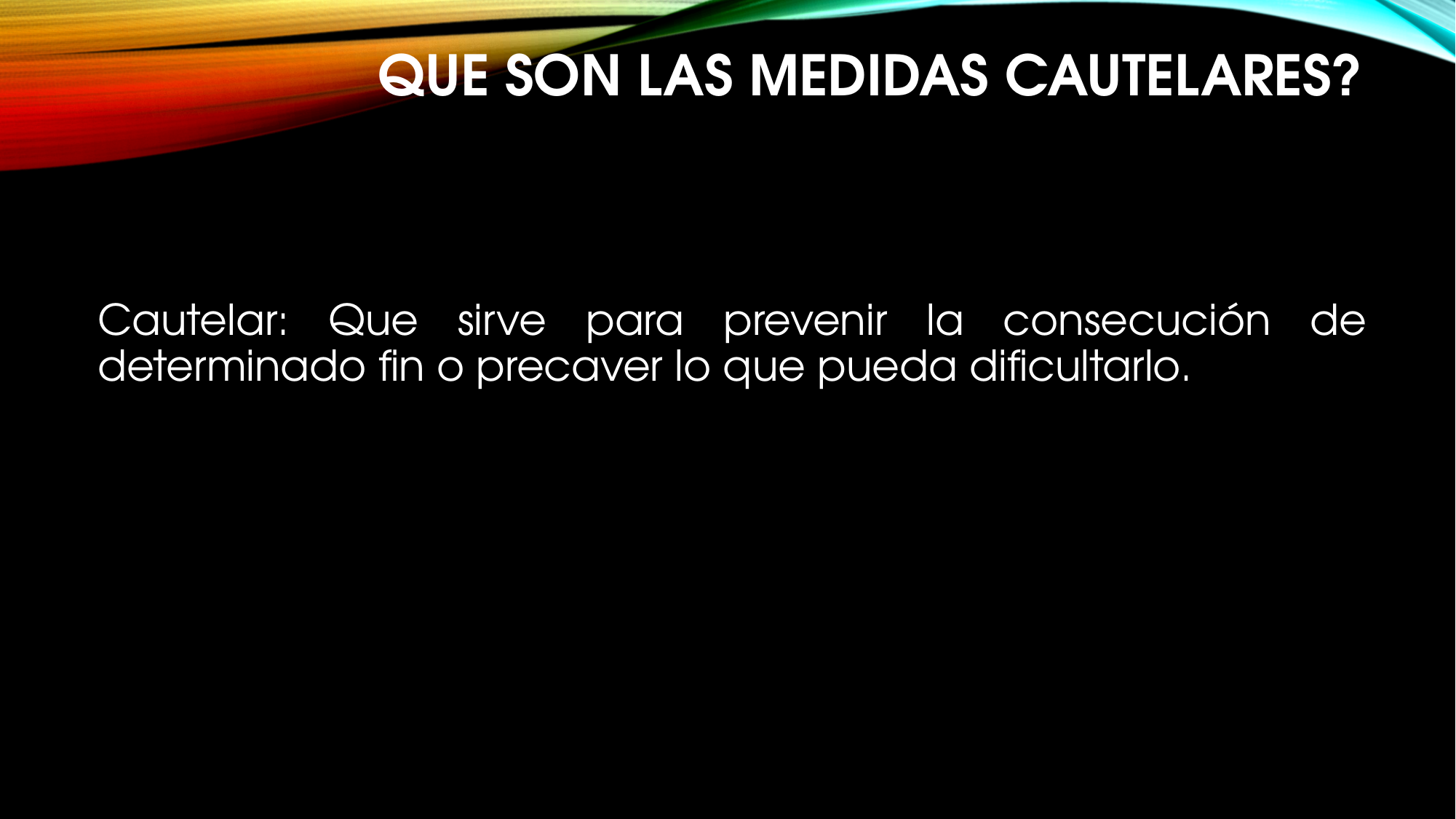

# Que son las medidas cautelares?

Cautelar: Que sirve para prevenir la consecución de determinado fin o precaver lo que pueda dificultarlo.